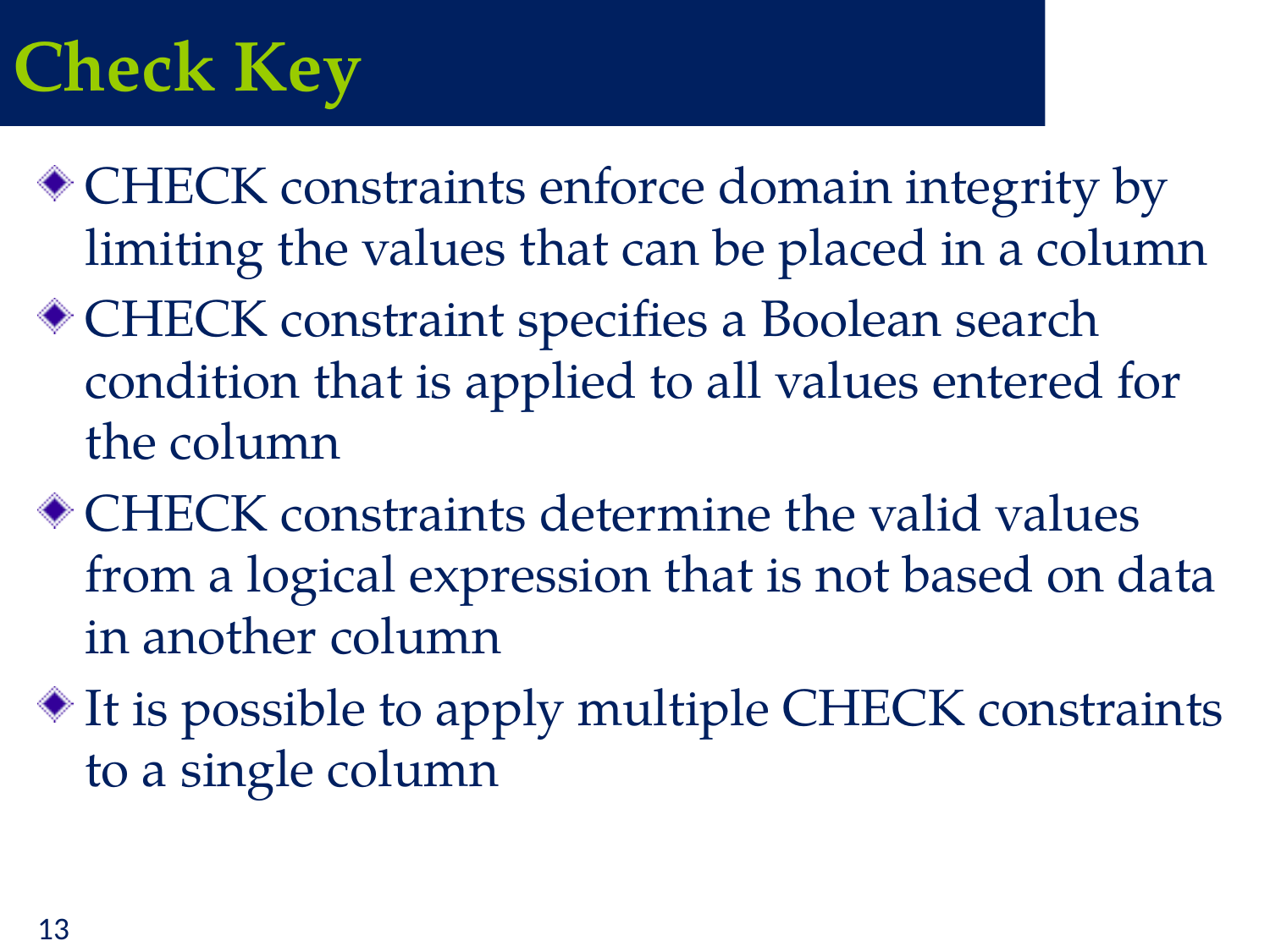

# Check Key
CHECK constraints enforce domain integrity by limiting the values that can be placed in a column
CHECK constraint specifies a Boolean search condition that is applied to all values entered for the column
CHECK constraints determine the valid values from a logical expression that is not based on data in another column
It is possible to apply multiple CHECK constraints to a single column

13